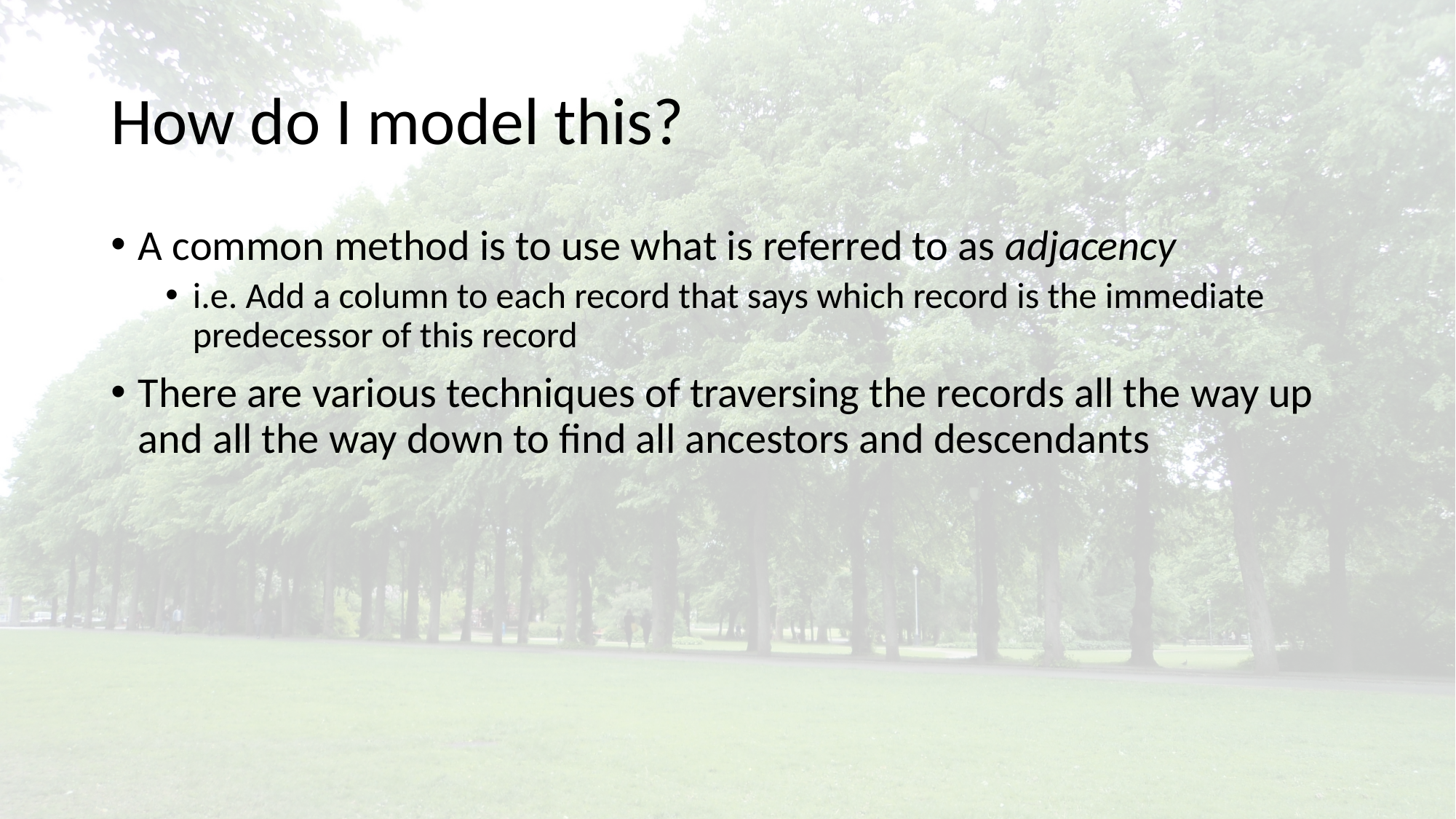

# How do I model this?
A common method is to use what is referred to as adjacency
i.e. Add a column to each record that says which record is the immediate predecessor of this record
There are various techniques of traversing the records all the way up and all the way down to find all ancestors and descendants